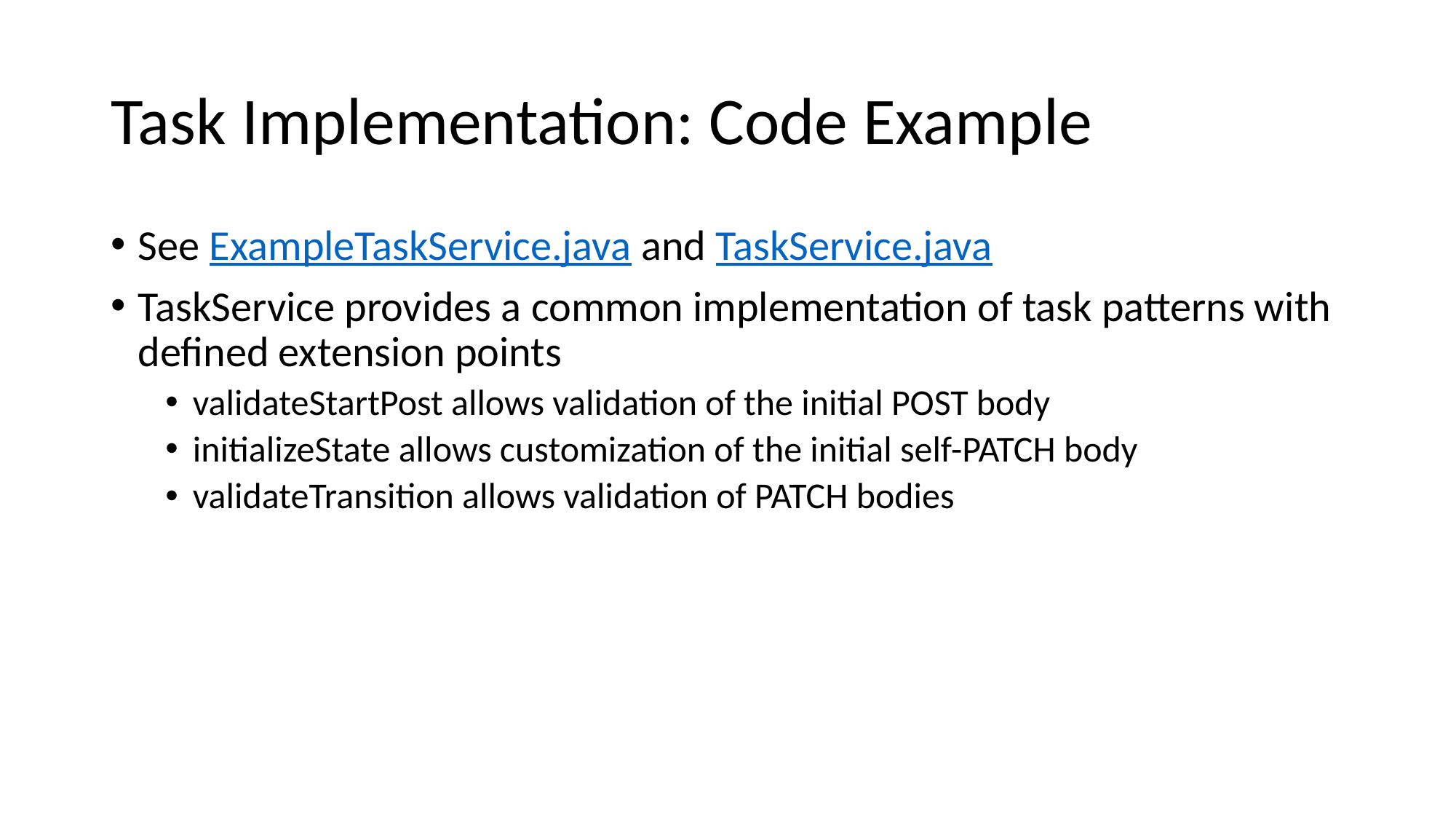

# Task Implementation: Code Example
See ExampleTaskService.java and TaskService.java
TaskService provides a common implementation of task patterns with defined extension points
validateStartPost allows validation of the initial POST body
initializeState allows customization of the initial self-PATCH body
validateTransition allows validation of PATCH bodies